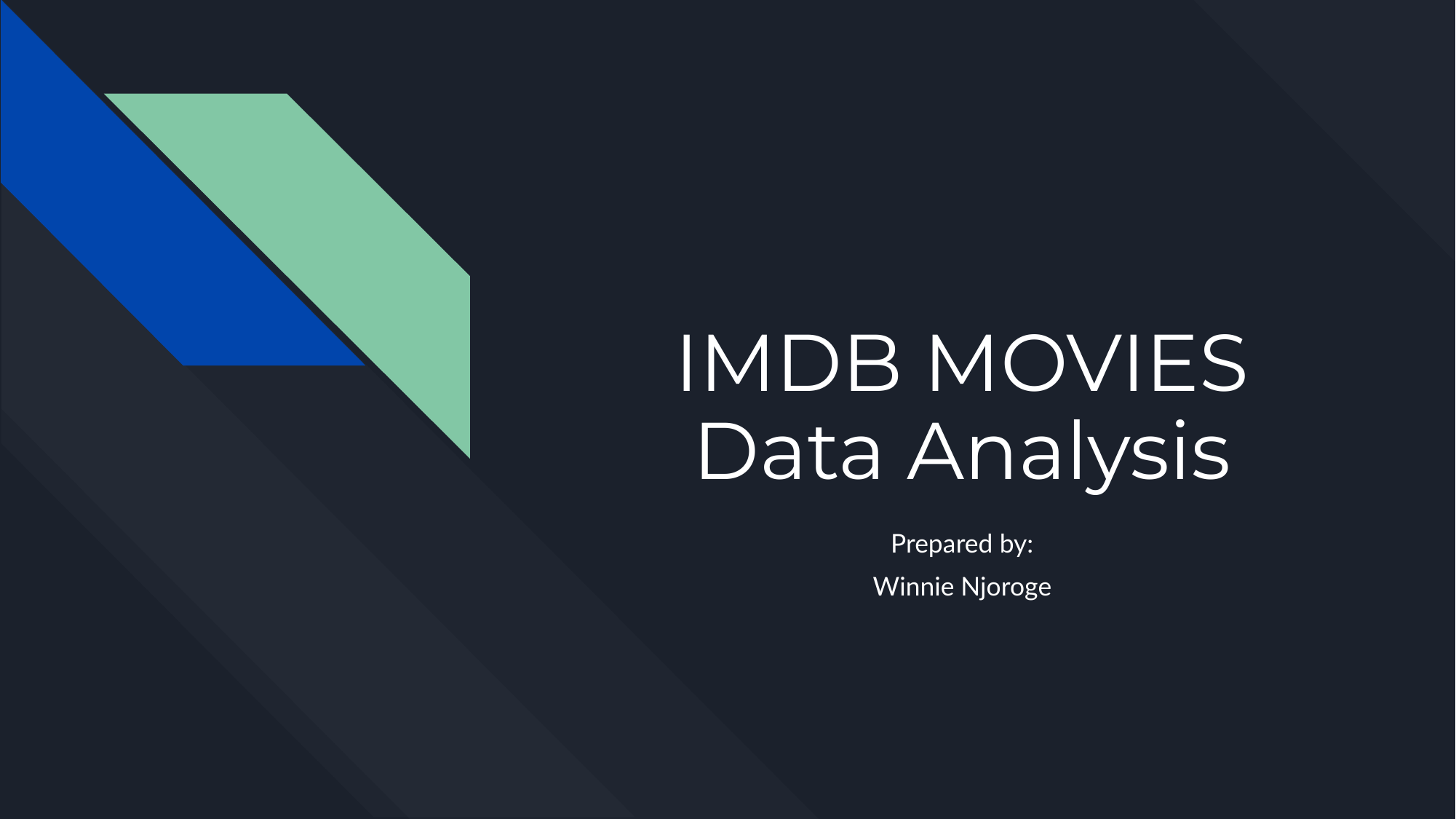

# IMDB MOVIES
Data Analysis
Prepared by:
Winnie Njoroge